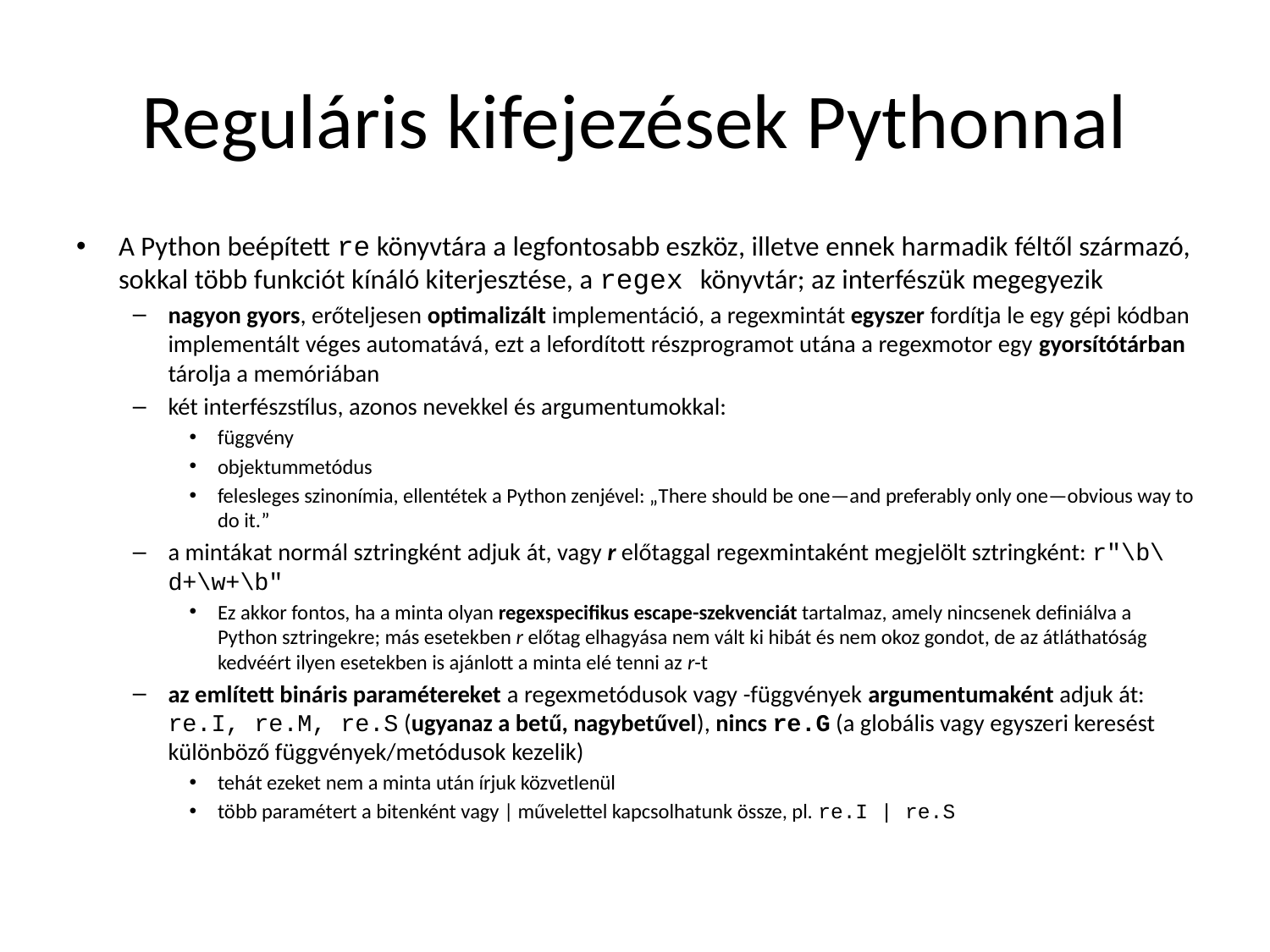

# Reguláris kifejezések Pythonnal
A Python beépített re könyvtára a legfontosabb eszköz, illetve ennek harmadik féltől származó, sokkal több funkciót kínáló kiterjesztése, a regex könyvtár; az interfészük megegyezik
nagyon gyors, erőteljesen optimalizált implementáció, a regexmintát egyszer fordítja le egy gépi kódban implementált véges automatává, ezt a lefordított részprogramot utána a regexmotor egy gyorsítótárban tárolja a memóriában
két interfészstílus, azonos nevekkel és argumentumokkal:
függvény
objektummetódus
felesleges szinonímia, ellentétek a Python zenjével: „There should be one—and preferably only one—obvious way to do it.”
a mintákat normál sztringként adjuk át, vagy r előtaggal regexmintaként megjelölt sztringként: r"\b\d+\w+\b"
Ez akkor fontos, ha a minta olyan regexspecifikus escape-szekvenciát tartalmaz, amely nincsenek definiálva a Python sztringekre; más esetekben r előtag elhagyása nem vált ki hibát és nem okoz gondot, de az átláthatóság kedvéért ilyen esetekben is ajánlott a minta elé tenni az r-t
az említett bináris paramétereket a regexmetódusok vagy -függvények argumentumaként adjuk át: re.I, re.M, re.S (ugyanaz a betű, nagybetűvel), nincs re.G (a globális vagy egyszeri keresést különböző függvények/metódusok kezelik)
tehát ezeket nem a minta után írjuk közvetlenül
több paramétert a bitenként vagy | művelettel kapcsolhatunk össze, pl. re.I | re.S